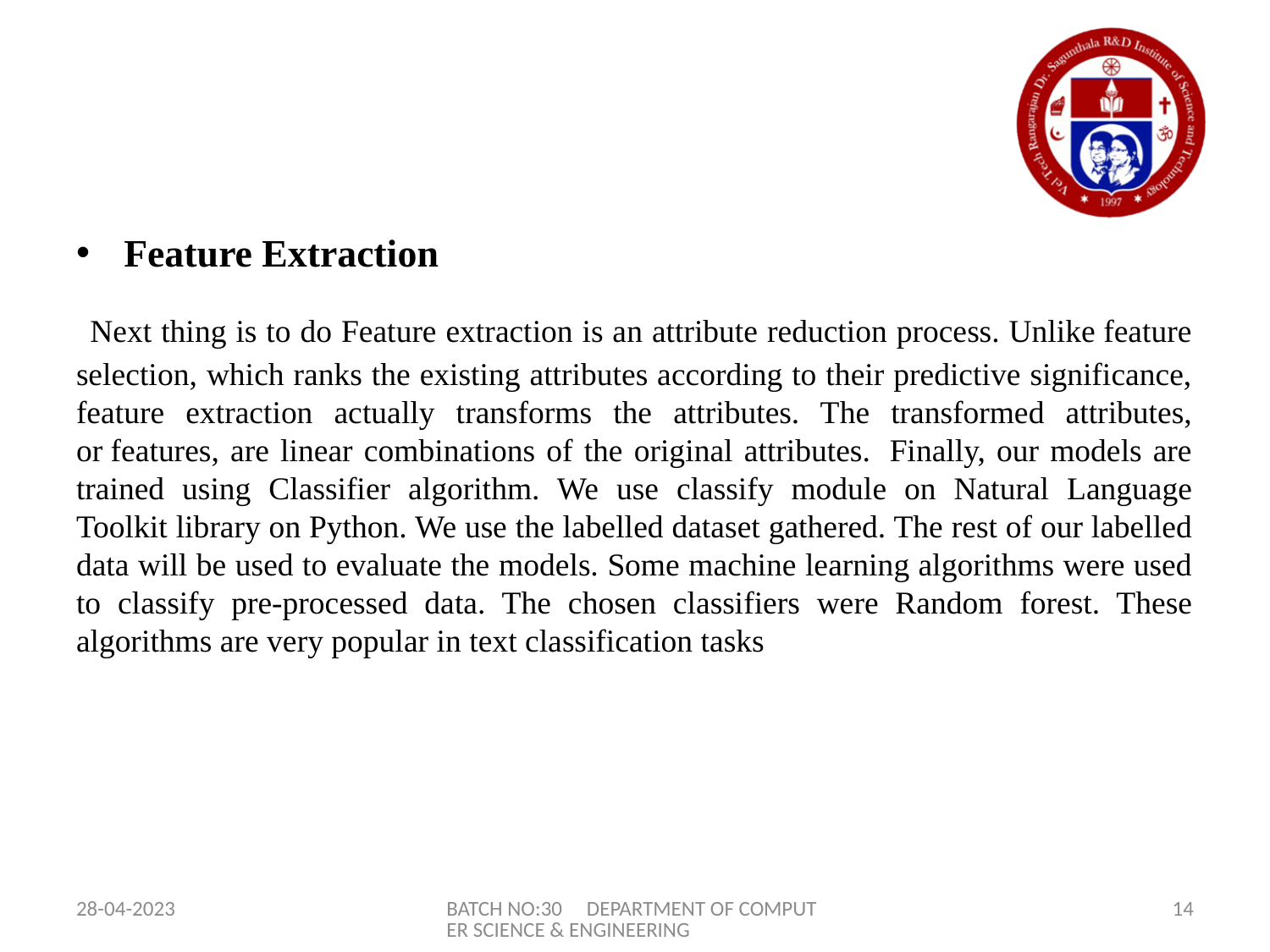

Feature Extraction
 Next thing is to do Feature extraction is an attribute reduction process. Unlike feature selection, which ranks the existing attributes according to their predictive significance, feature extraction actually transforms the attributes. The transformed attributes, or features, are linear combinations of the original attributes.  Finally, our models are trained using Classifier algorithm. We use classify module on Natural Language Toolkit library on Python. We use the labelled dataset gathered. The rest of our labelled data will be used to evaluate the models. Some machine learning algorithms were used to classify pre-processed data. The chosen classifiers were Random forest. These algorithms are very popular in text classification tasks
28-04-2023
BATCH NO:30     DEPARTMENT OF COMPUTER SCIENCE & ENGINEERING
14